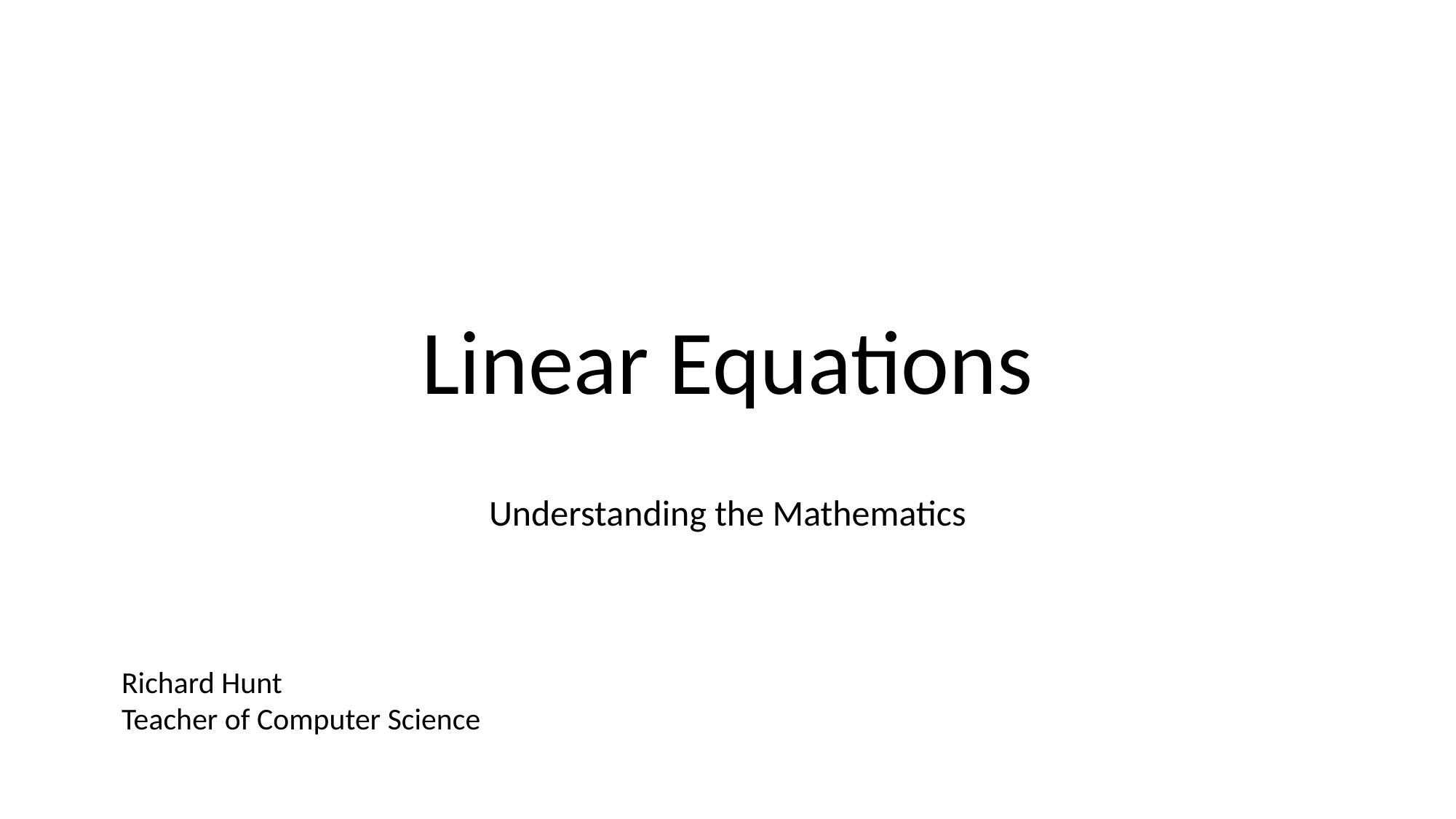

# Linear Equations

Understanding the Mathematics
Richard Hunt
Teacher of Computer Science